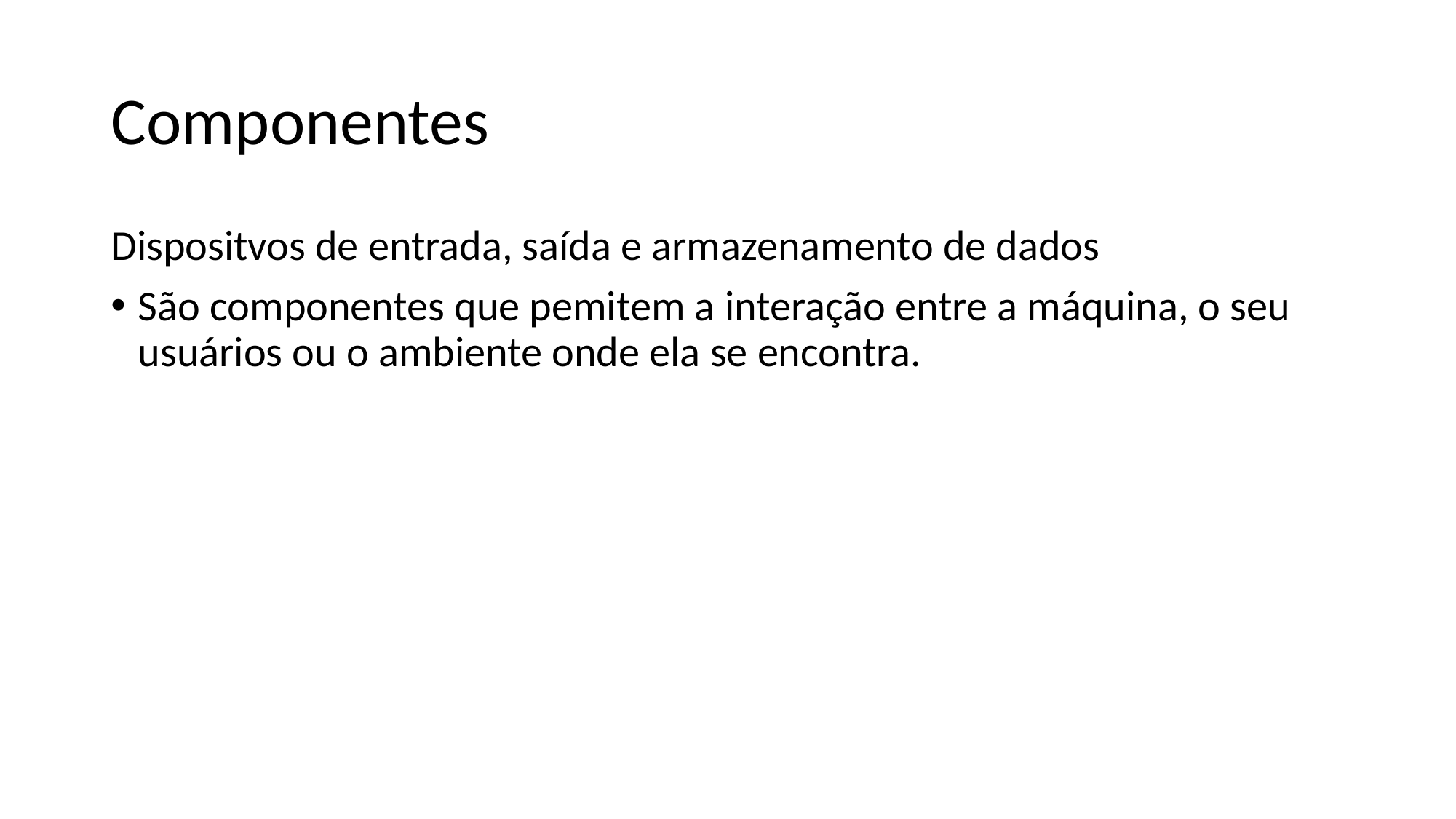

# Componentes
Dispositvos de entrada, saída e armazenamento de dados
São componentes que pemitem a interação entre a máquina, o seu usuários ou o ambiente onde ela se encontra.